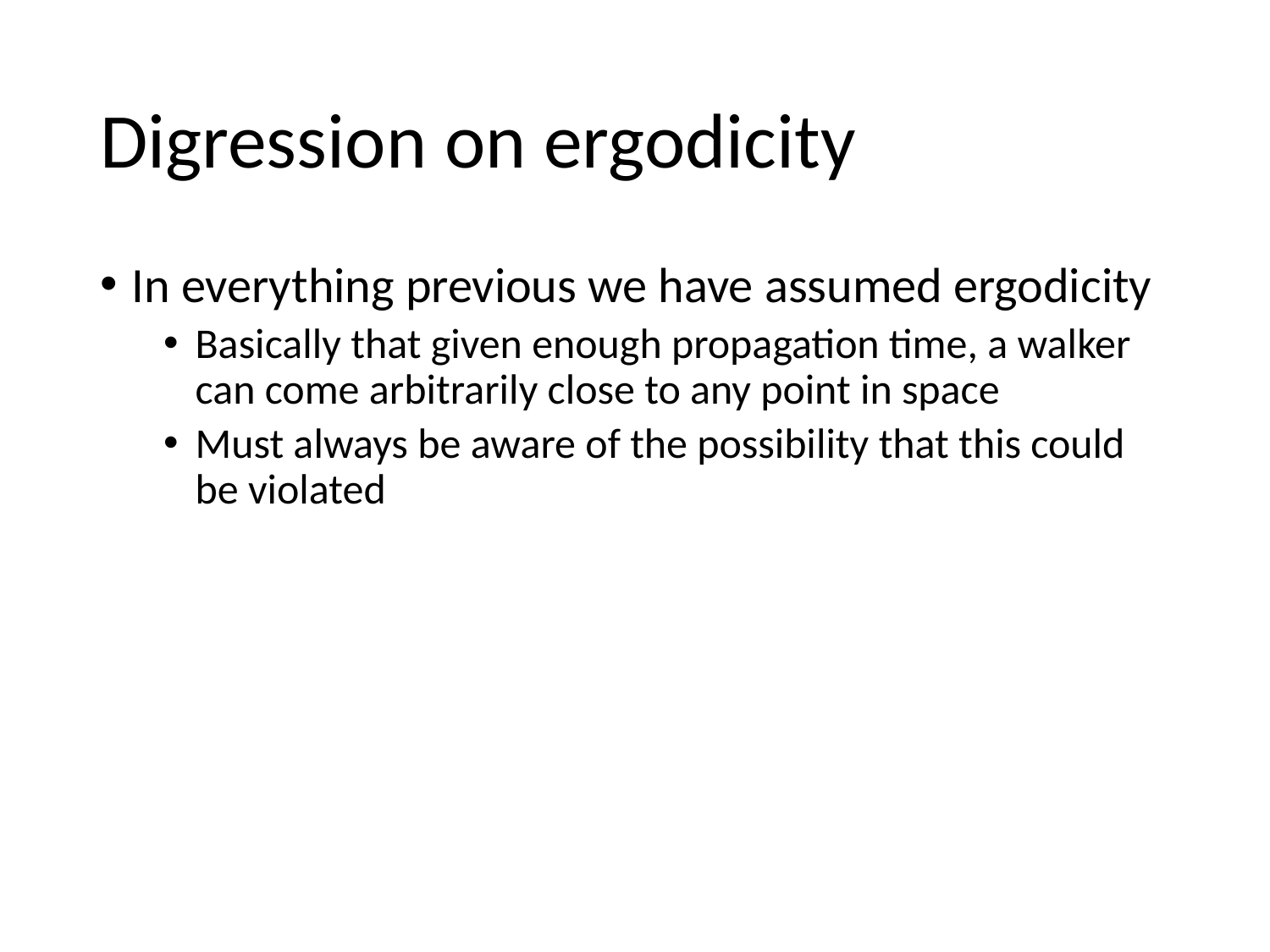

# Digression on ergodicity
In everything previous we have assumed ergodicity
Basically that given enough propagation time, a walker can come arbitrarily close to any point in space
Must always be aware of the possibility that this could be violated